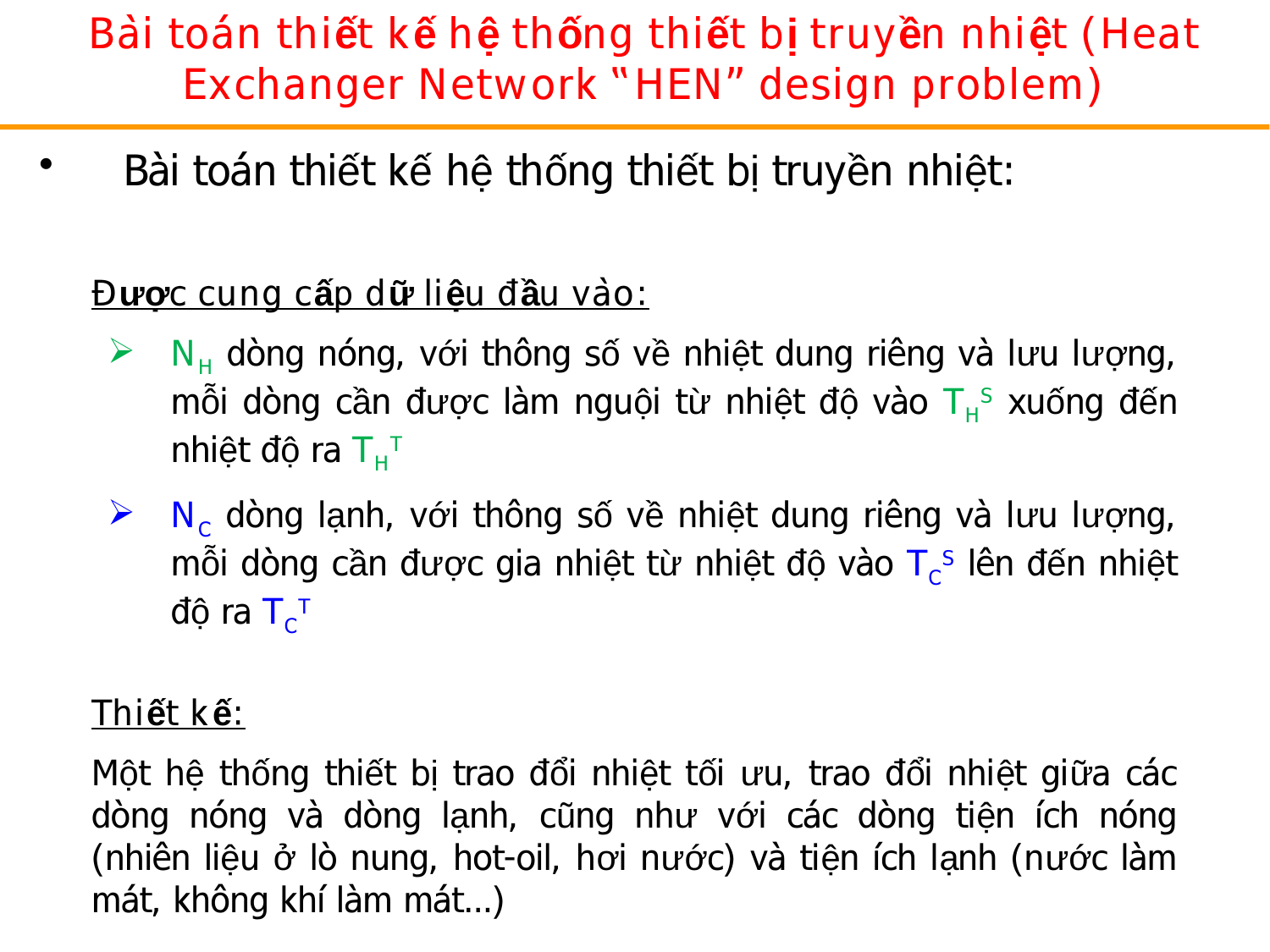

Bài toán thiết kế hệ thống thiết bị truyền nhiệt (Heat Exchanger Network “HEN” design problem)

Bài toán thiết kế hệ thống thiết bị truyền nhiệt:

Được cung cấp dữ liệu đầu vào:
NH dòng nóng, với thông số về nhiệt dung riêng và lưu lượng, mỗi dòng cần được làm nguội từ nhiệt độ vào THS xuống đến nhiệt độ ra THT
NC dòng lạnh, với thông số về nhiệt dung riêng và lưu lượng, mỗi dòng cần được gia nhiệt từ nhiệt độ vào TCS lên đến nhiệt độ ra TCT

Thiết kế:
Một hệ thống thiết bị trao đổi nhiệt tối ưu, trao đổi nhiệt giữa các dòng nóng và dòng lạnh, cũng như với các dòng tiện ích nóng (nhiên liệu ở lò nung, hot-oil, hơi nước) và tiện ích lạnh (nước làm mát, không khí làm mát…)